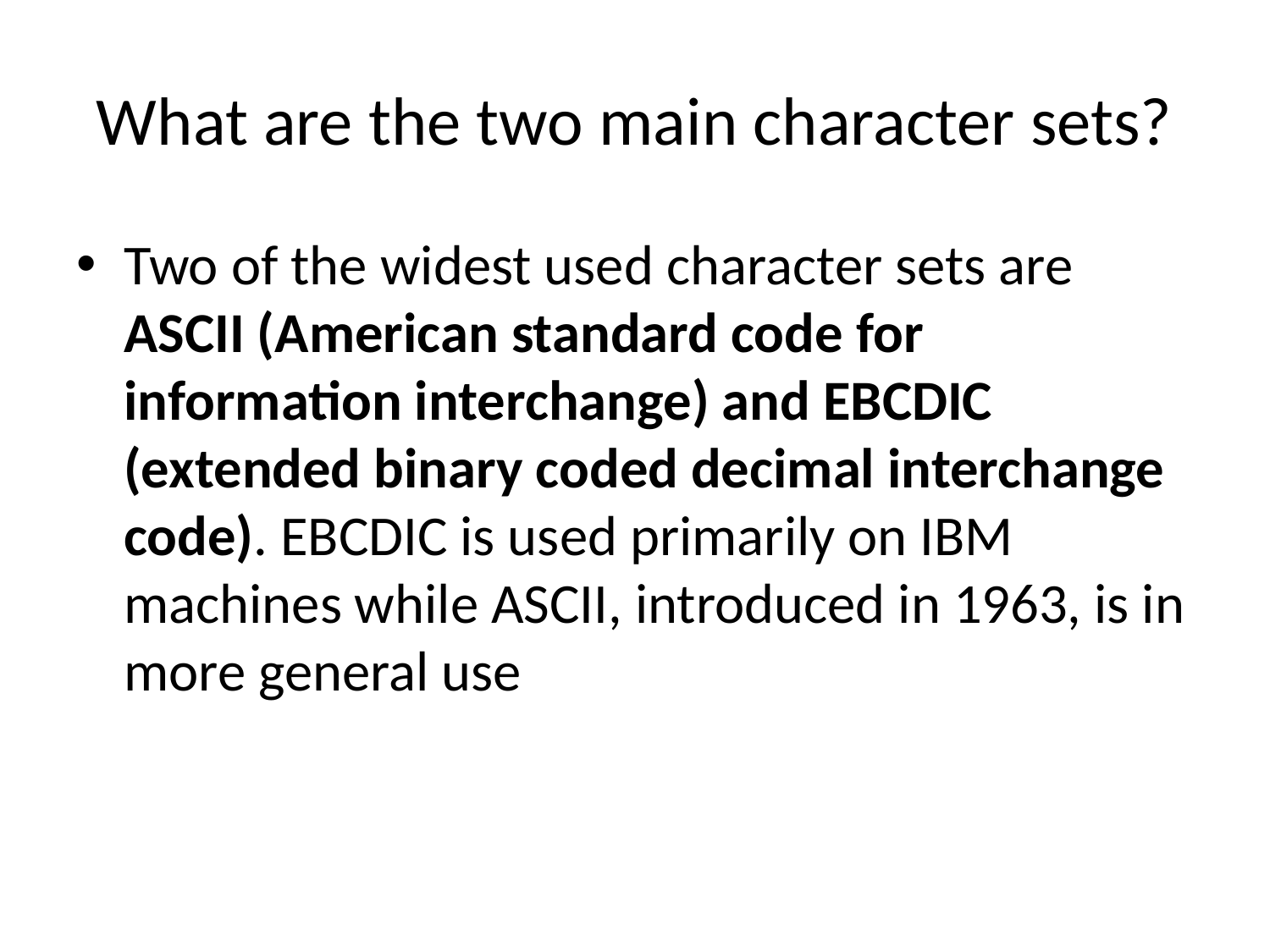

# What are the two main character sets?
Two of the widest used character sets are ASCII (American standard code for information interchange) and EBCDIC (extended binary coded decimal interchange code). EBCDIC is used primarily on IBM machines while ASCII, introduced in 1963, is in more general use